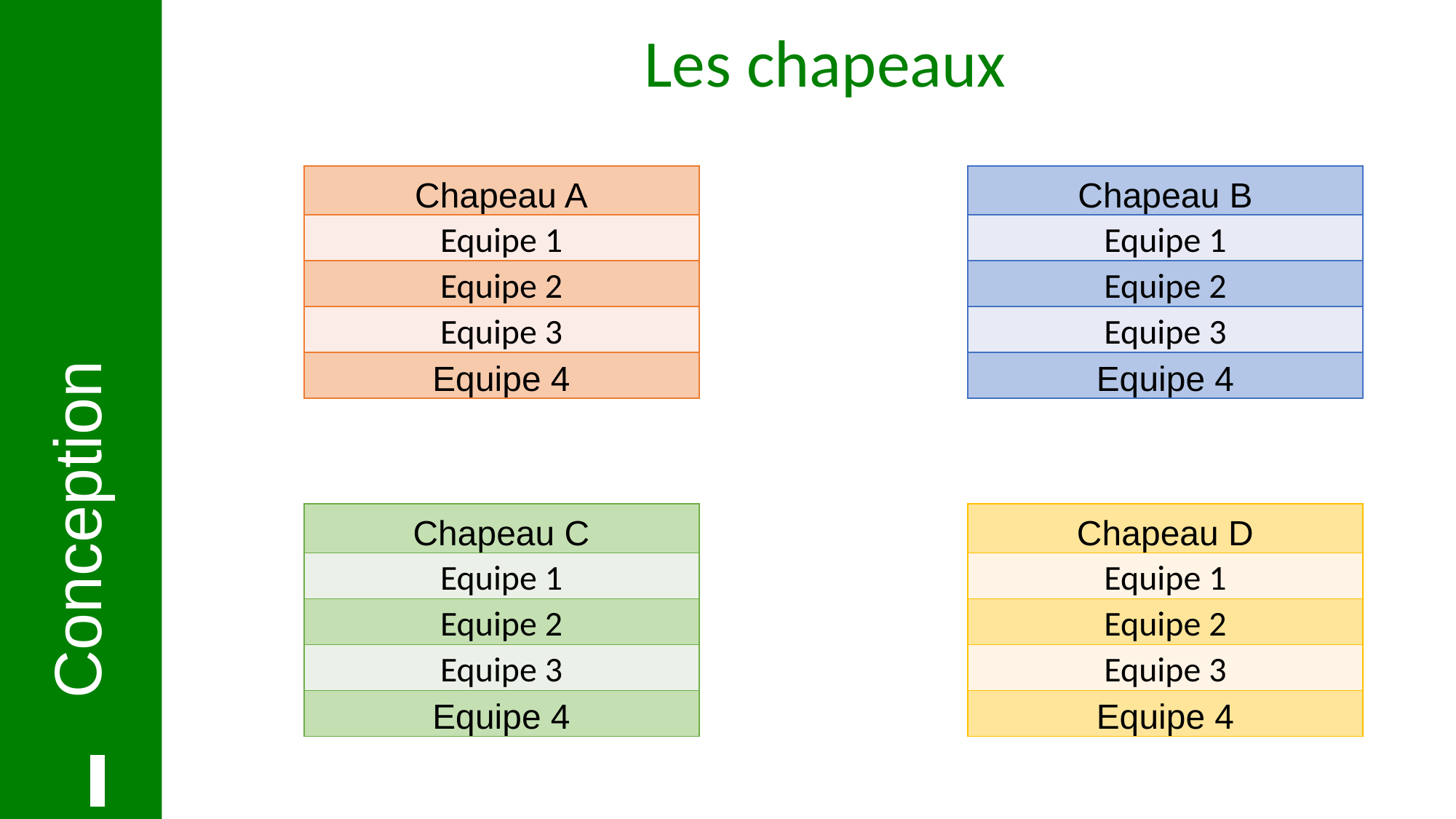

Les chapeaux
# Conception
| Chapeau A |
| --- |
| Equipe 1 |
| Equipe 2 |
| Equipe 3 |
| Equipe 4 |
| Chapeau B |
| --- |
| Equipe 1 |
| Equipe 2 |
| Equipe 3 |
| Equipe 4 |

| Chapeau C |
| --- |
| Equipe 1 |
| Equipe 2 |
| Equipe 3 |
| Equipe 4 |
| Chapeau D |
| --- |
| Equipe 1 |
| Equipe 2 |
| Equipe 3 |
| Equipe 4 |